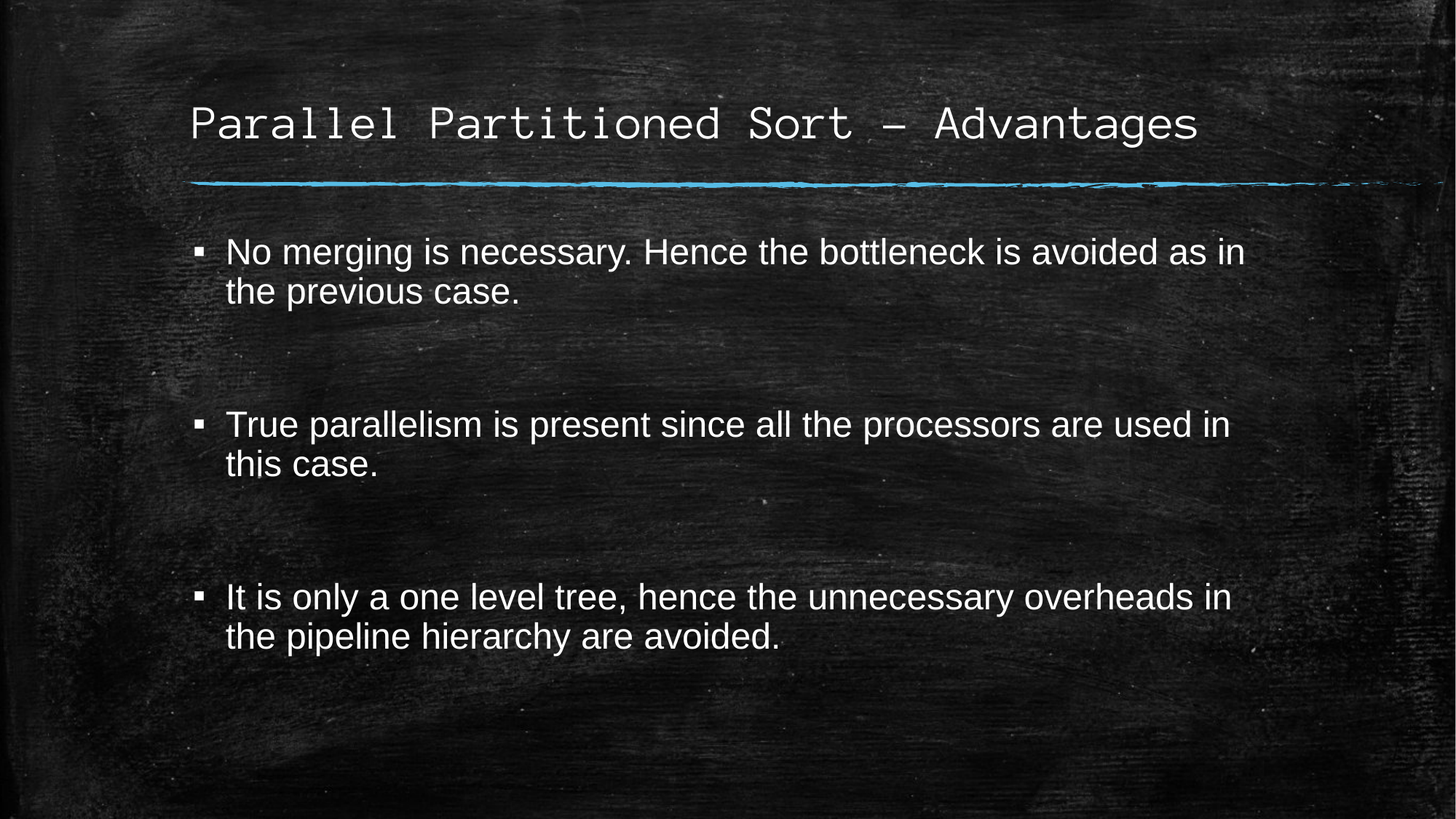

# Parallel Partitioned Sort - Advantages
No merging is necessary. Hence the bottleneck is avoided as in the previous case.

True parallelism is present since all the processors are used in this case.

It is only a one level tree, hence the unnecessary overheads in the pipeline hierarchy are avoided.